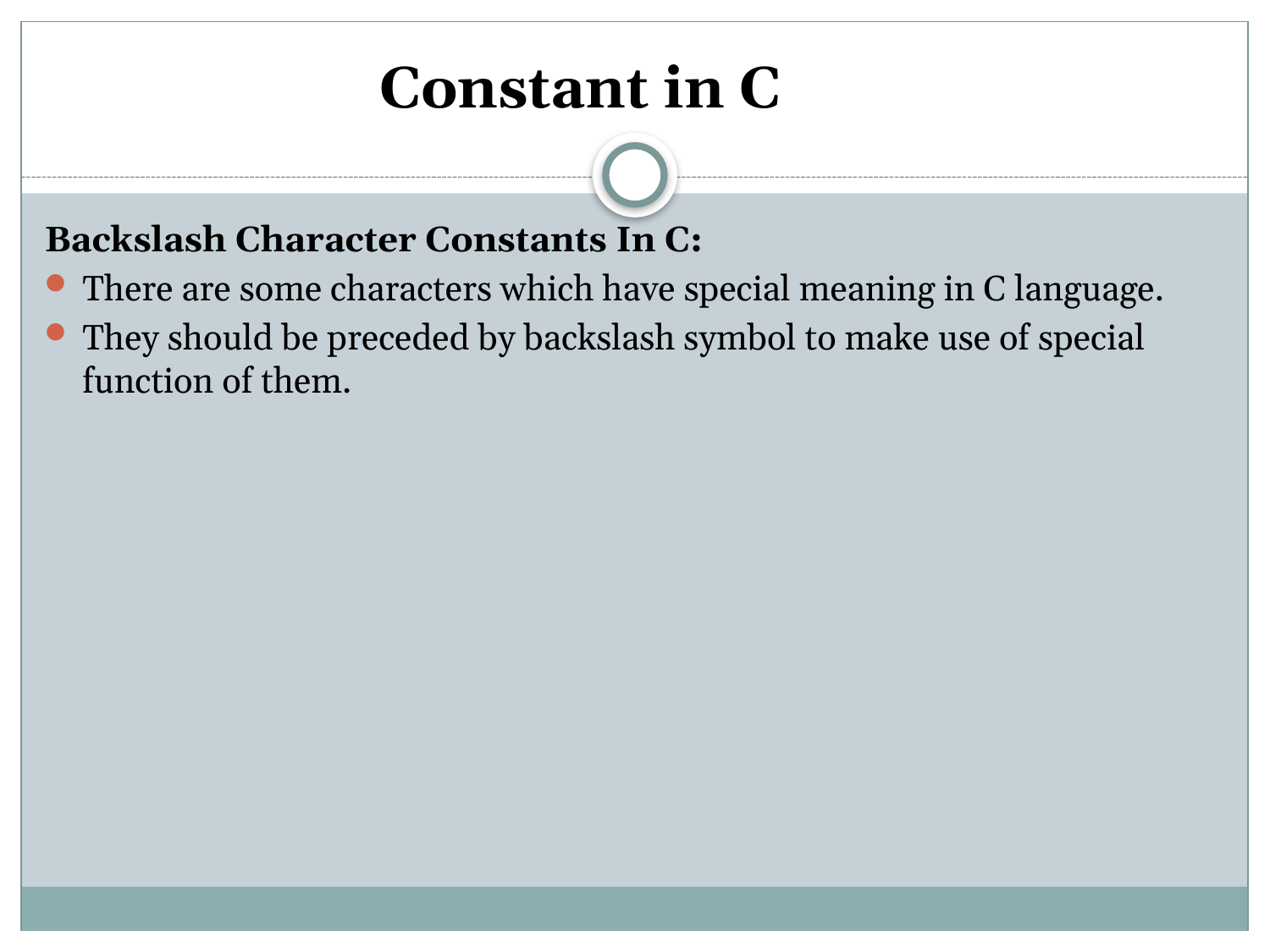

# Constant in C
Backslash Character Constants In C:
There are some characters which have special meaning in C language.
They should be preceded by backslash symbol to make use of special function of them.